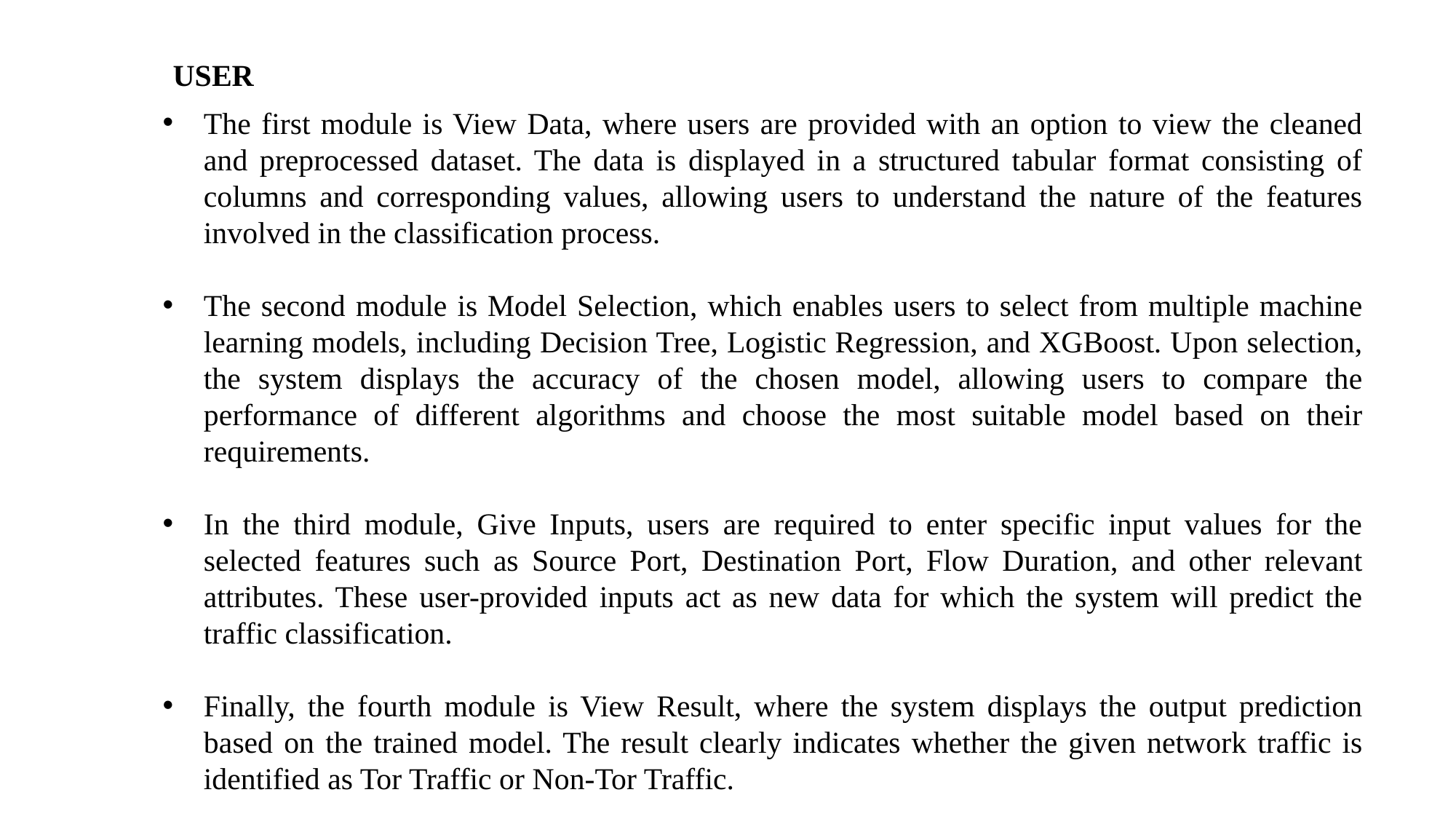

USER
The first module is View Data, where users are provided with an option to view the cleaned and preprocessed dataset. The data is displayed in a structured tabular format consisting of columns and corresponding values, allowing users to understand the nature of the features involved in the classification process.

The second module is Model Selection, which enables users to select from multiple machine learning models, including Decision Tree, Logistic Regression, and XGBoost. Upon selection, the system displays the accuracy of the chosen model, allowing users to compare the performance of different algorithms and choose the most suitable model based on their requirements.

In the third module, Give Inputs, users are required to enter specific input values for the selected features such as Source Port, Destination Port, Flow Duration, and other relevant attributes. These user-provided inputs act as new data for which the system will predict the traffic classification.

Finally, the fourth module is View Result, where the system displays the output prediction based on the trained model. The result clearly indicates whether the given network traffic is identified as Tor Traffic or Non-Tor Traffic.